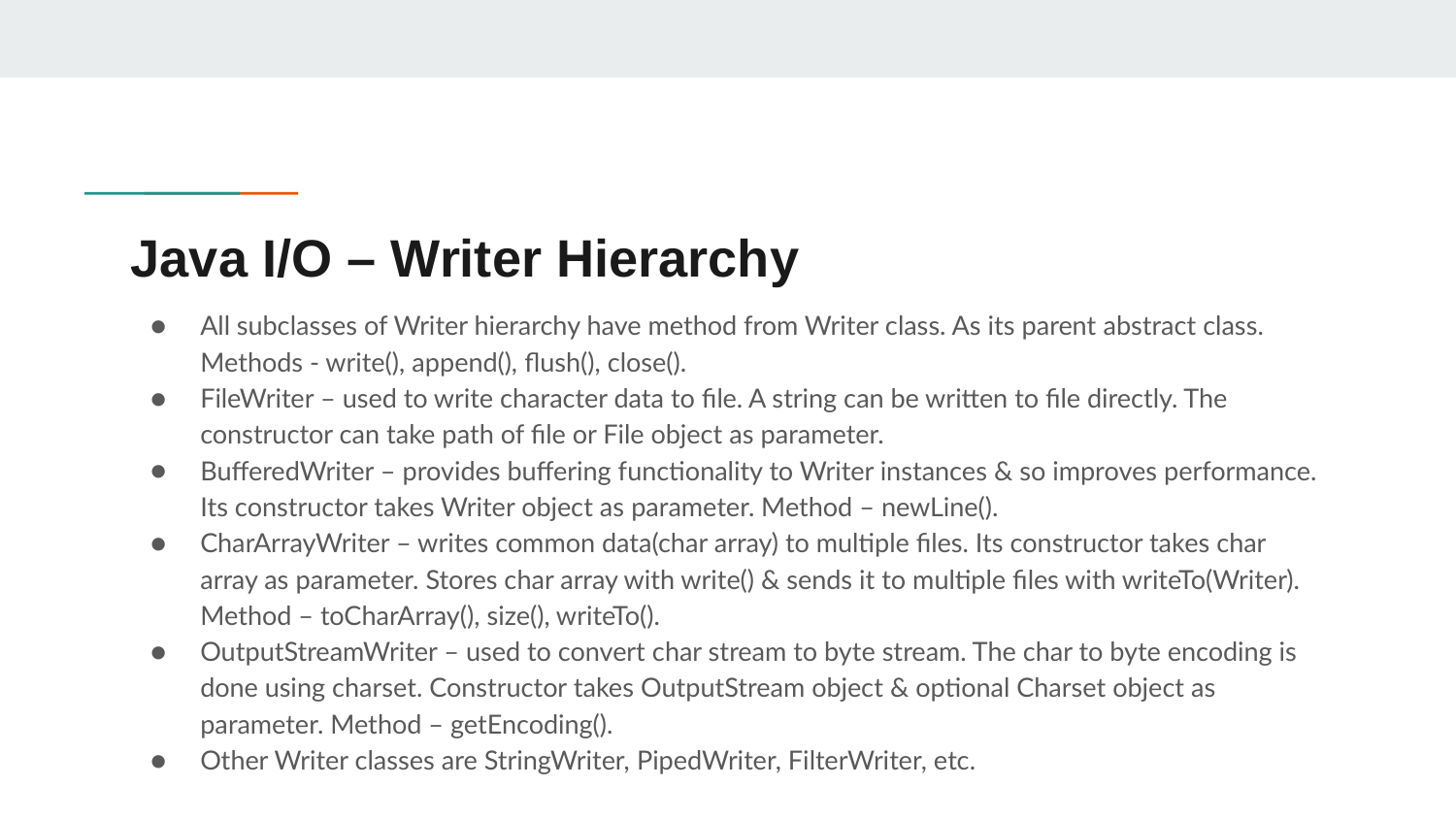

# Java I/O – Writer Hierarchy
All subclasses of Writer hierarchy have method from Writer class. As its parent abstract class. Methods - write(), append(), flush(), close().
FileWriter – used to write character data to file. A string can be written to file directly. The constructor can take path of file or File object as parameter.
BufferedWriter – provides buffering functionality to Writer instances & so improves performance. Its constructor takes Writer object as parameter. Method – newLine().
CharArrayWriter – writes common data(char array) to multiple files. Its constructor takes char array as parameter. Stores char array with write() & sends it to multiple files with writeTo(Writer). Method – toCharArray(), size(), writeTo().
OutputStreamWriter – used to convert char stream to byte stream. The char to byte encoding is done using charset. Constructor takes OutputStream object & optional Charset object as parameter. Method – getEncoding().
Other Writer classes are StringWriter, PipedWriter, FilterWriter, etc.